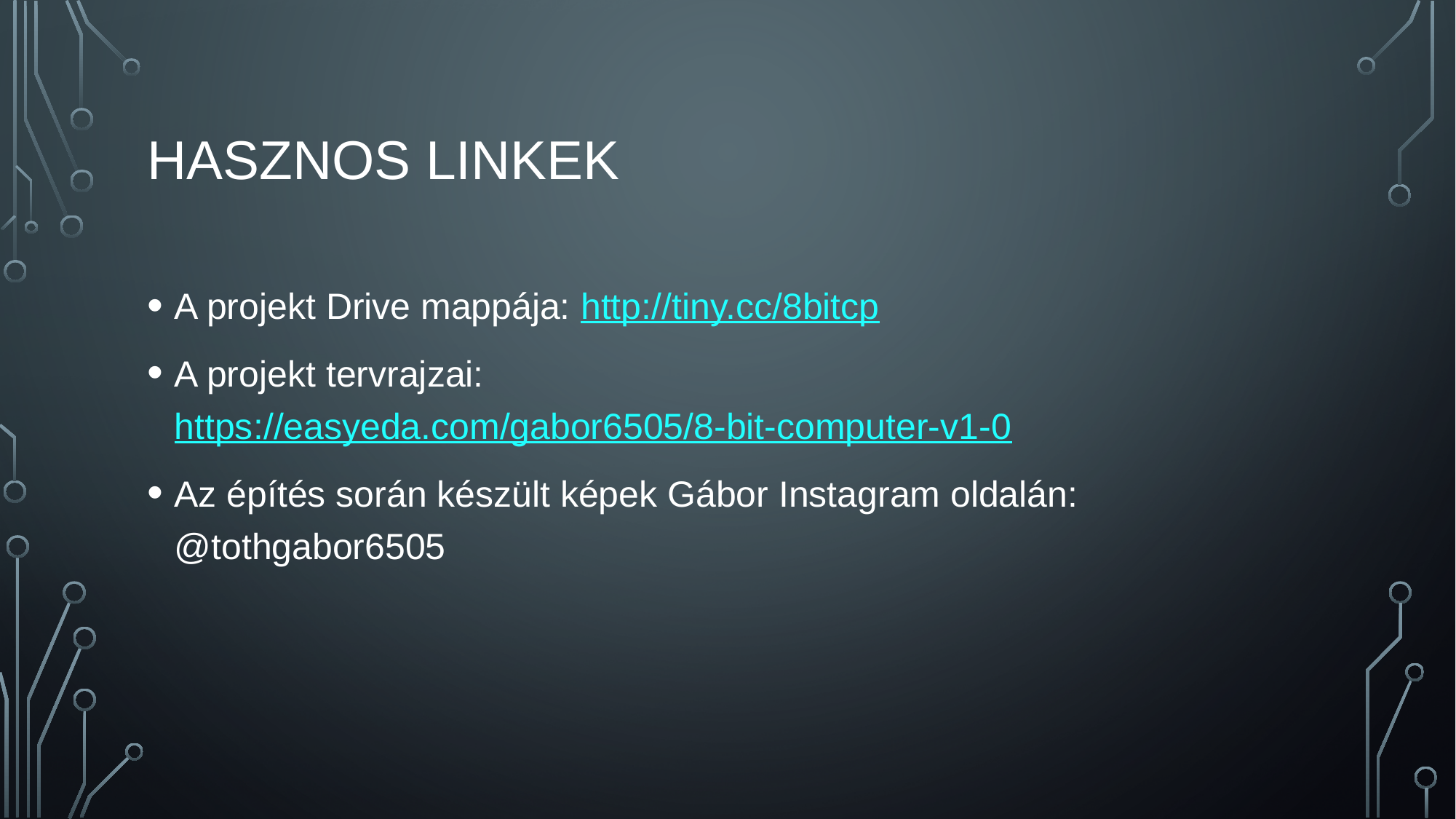

# Hasznos linkek
A projekt Drive mappája: http://tiny.cc/8bitcp
A projekt tervrajzai: https://easyeda.com/gabor6505/8-bit-computer-v1-0
Az építés során készült képek Gábor Instagram oldalán: @tothgabor6505